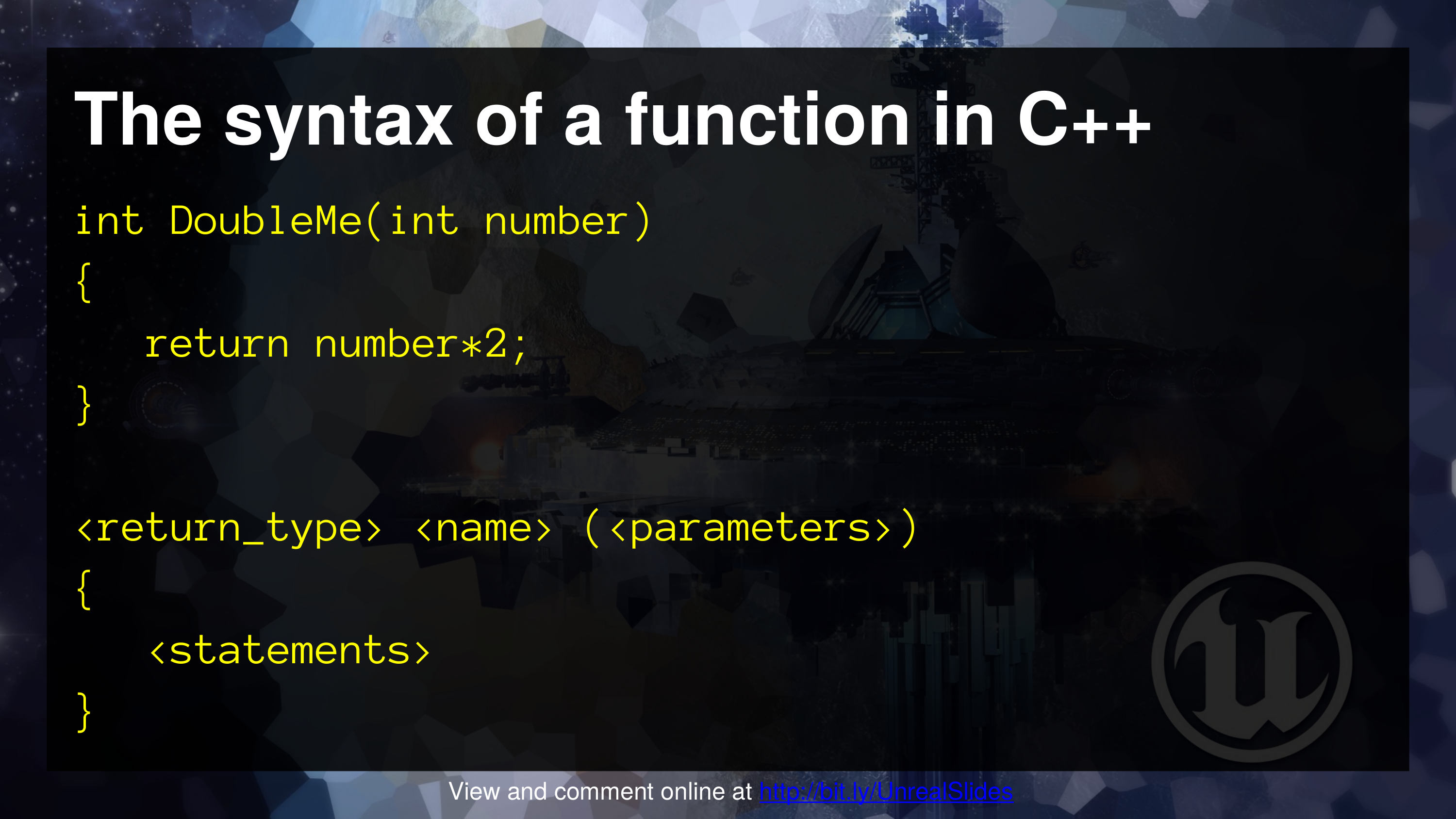

# The syntax of a function in C++
int DoubleMe(int number)
{
	return number*2;
}

<return_type> <name> (<parameters>)
{
<statements>
}